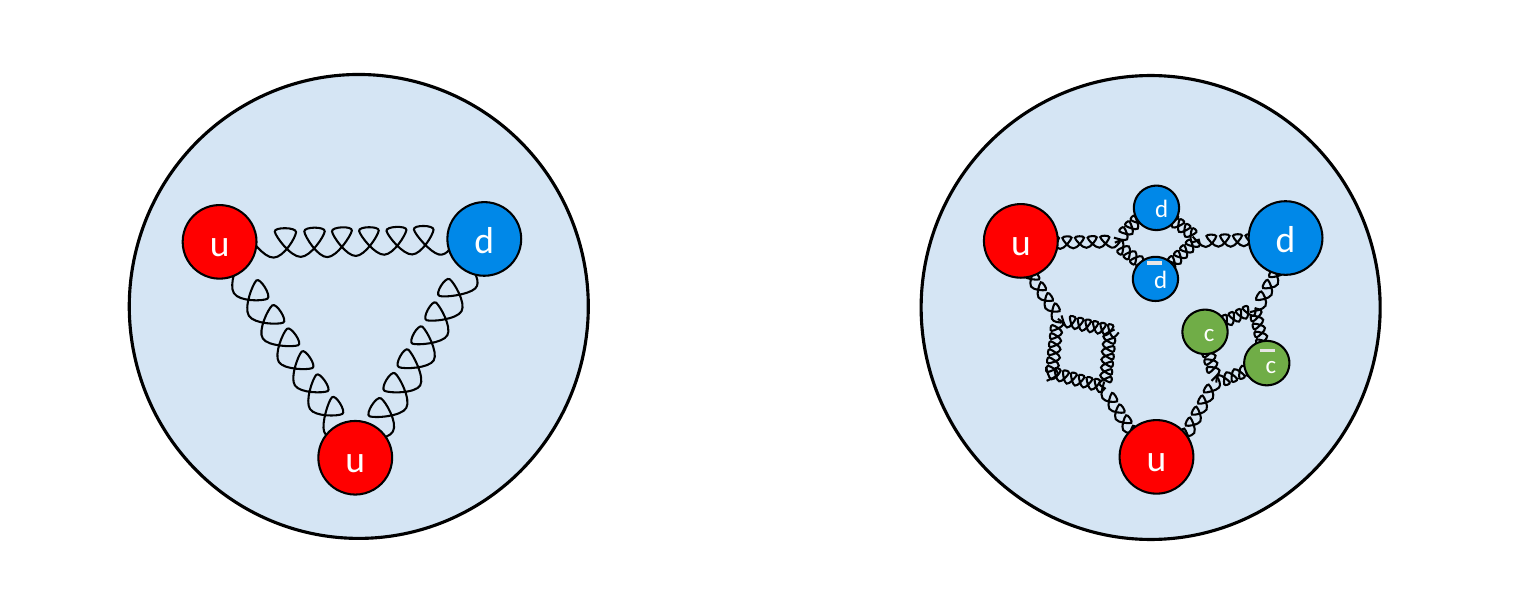

d

d
d
u
u

d

c

c
u
u